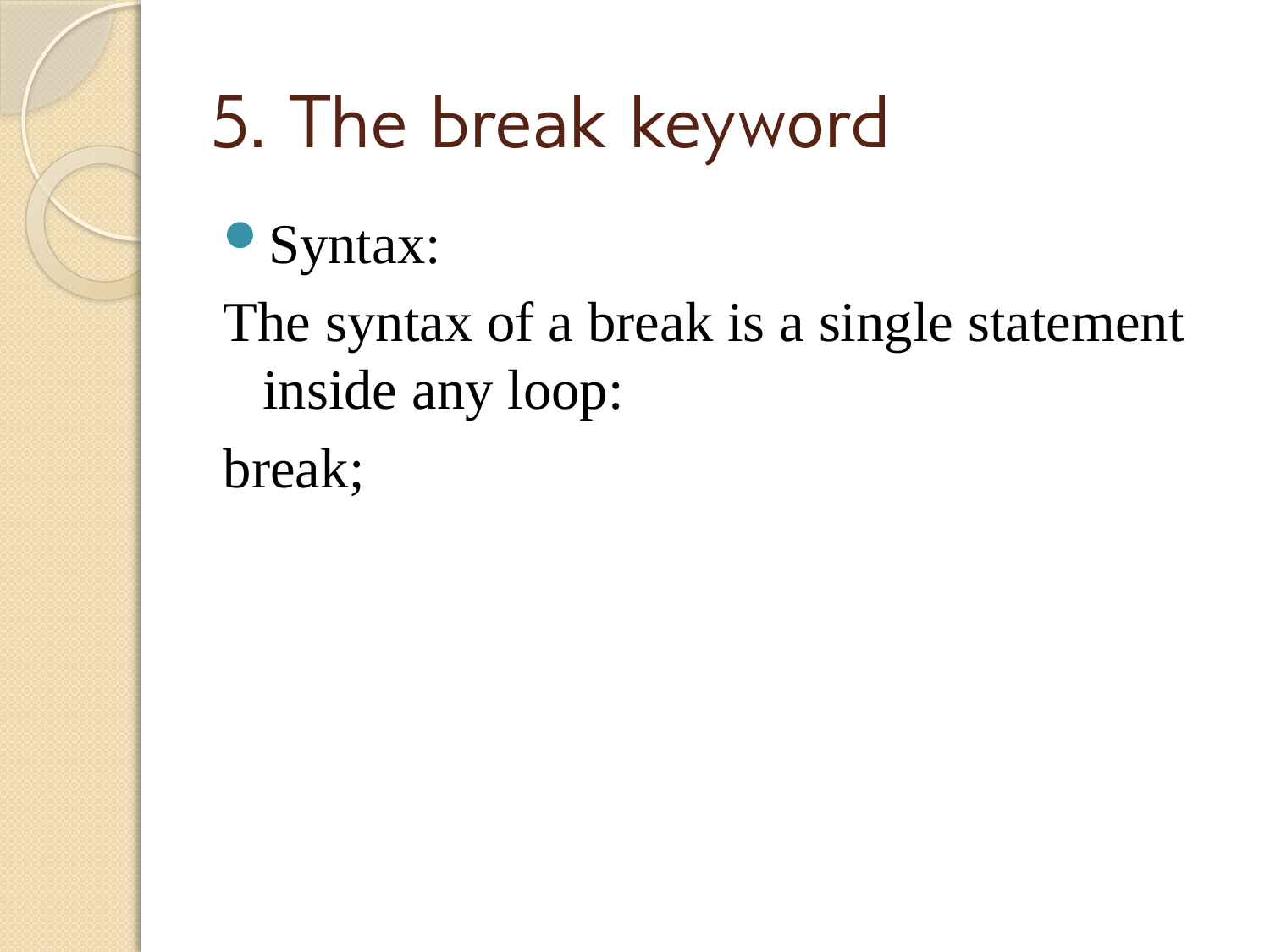

# 5. The break keyword
Syntax:
The syntax of a break is a single statement inside any loop:
break;